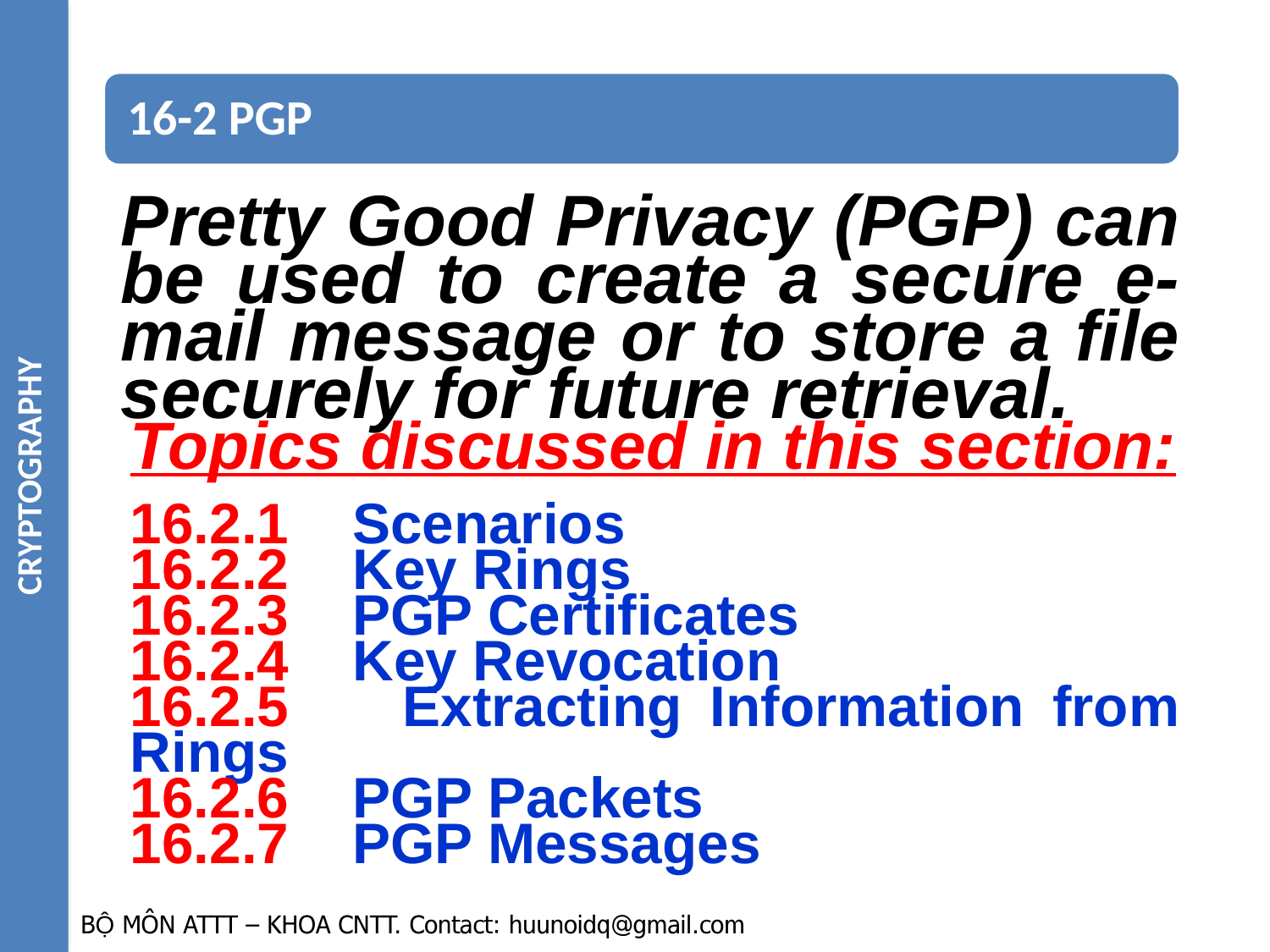

CRYPTOGRAPHY
16-2 PGP
Pretty Good Privacy (PGP) can be used to create a secure e-mail message or to store a file securely for future retrieval.
Topics discussed in this section:
16.2.1    Scenarios
16.2.2    Key Rings
16.2.3    PGP Certificates
16.2.4    Key Revocation
16.2.5    Extracting Information from Rings
16.2.6    PGP Packets
16.2.7    PGP Messages
BỘ MÔN ATTT – KHOA CNTT. Contact: huunoidq@gmail.com